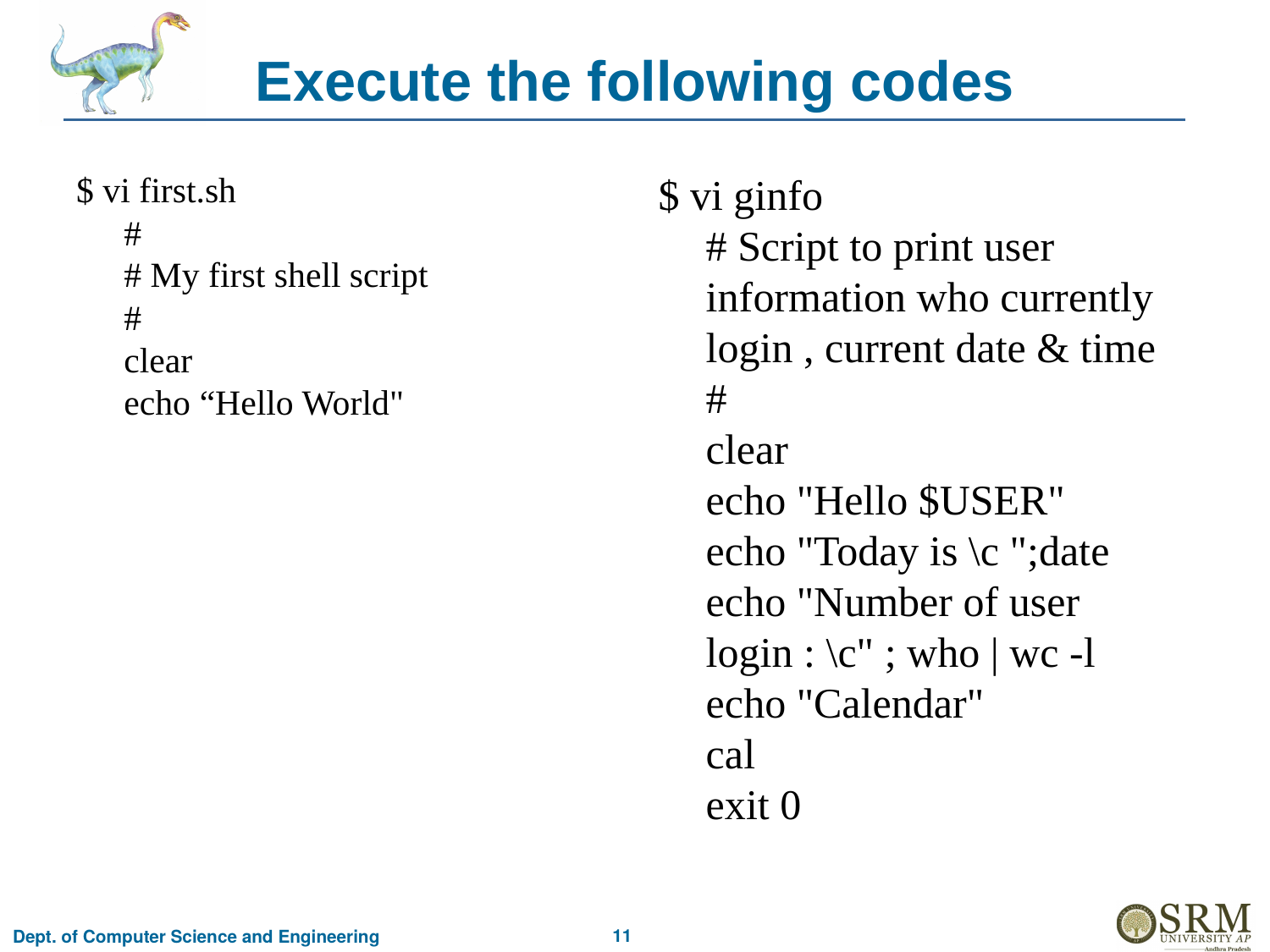

# Execute the following codes
$ vi ginfo
# Script to print user information who currently login , current date & time
#
clear
echo "Hello $USER"
echo "Today is \c ";date
echo "Number of user login : \c" ; who | wc -l
echo "Calendar"
cal
exit 0
$ vi first.sh
#
# My first shell script
#
clear
echo “Hello World"